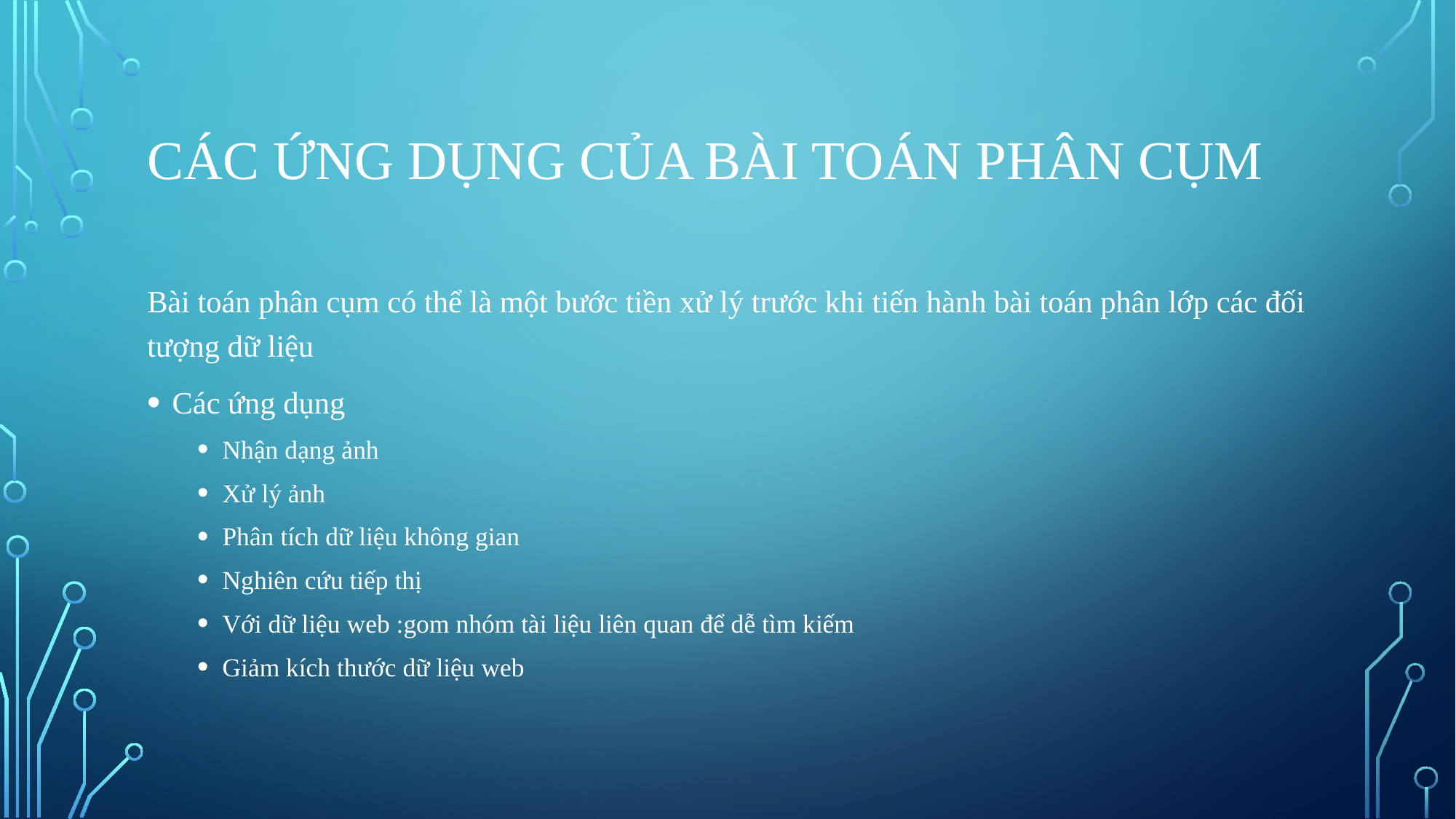

# Các ứng dụng của bài toán phân cụm
Bài toán phân cụm có thể là một bước tiền xử lý trước khi tiến hành bài toán phân lớp các đối tượng dữ liệu
Các ứng dụng
Nhận dạng ảnh
Xử lý ảnh
Phân tích dữ liệu không gian
Nghiên cứu tiếp thị
Với dữ liệu web :gom nhóm tài liệu liên quan để dễ tìm kiếm
Giảm kích thước dữ liệu web